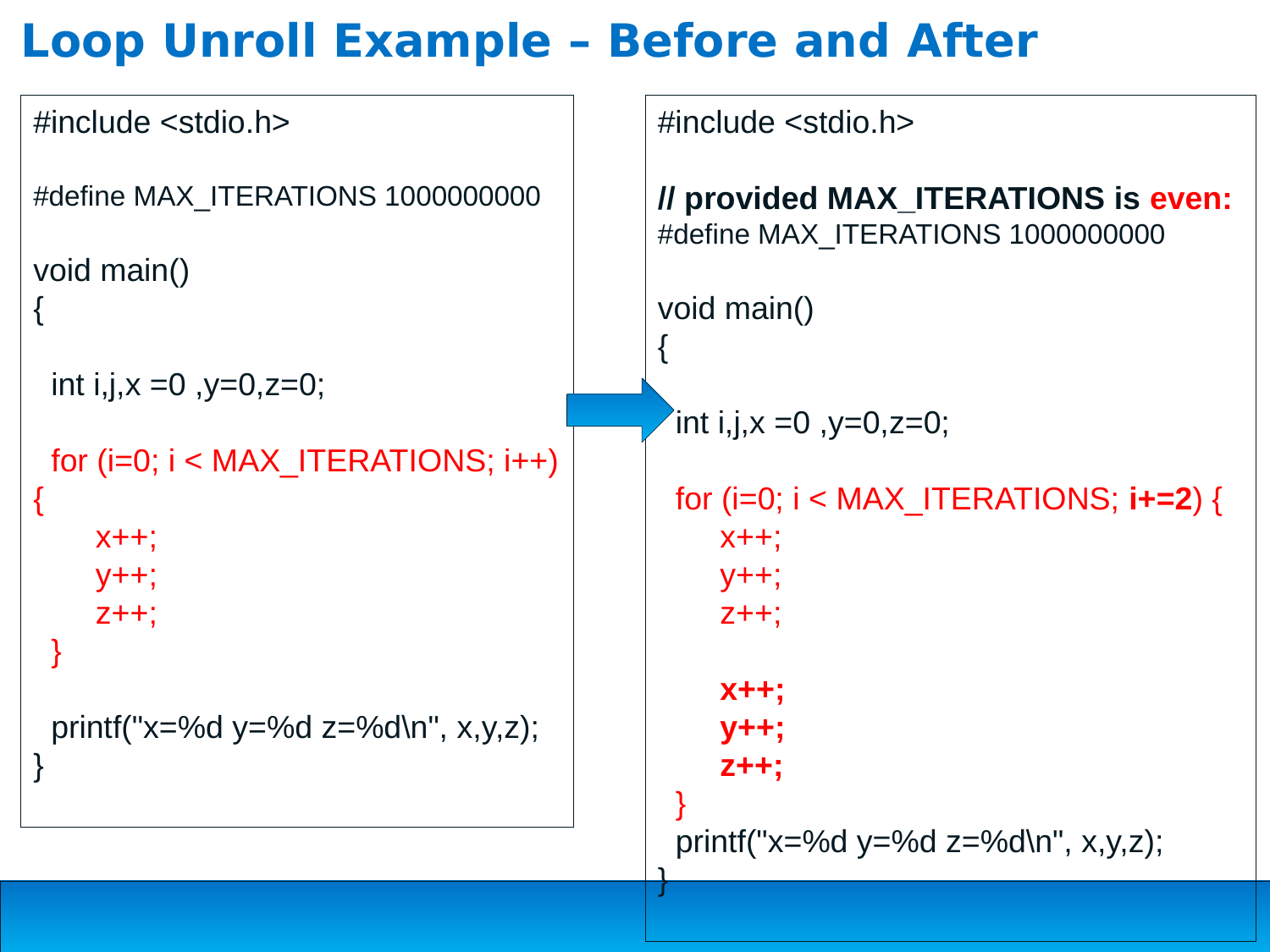

# Loop Unroll Example – Before and After
#include <stdio.h>

#define MAX_ITERATIONS 1000000000

void main()
{

  int i,j,x =0 ,y=0,z=0;

  for (i=0; i < MAX_ITERATIONS; i++) {
       x++;
       y++;
       z++;
  }

  printf("x=%d y=%d z=%d\n", x,y,z);
}

#include <stdio.h>

// provided MAX_ITERATIONS is even:
#define MAX_ITERATIONS 1000000000

void main()
{

  int i,j,x =0 ,y=0,z=0;

  for (i=0; i < MAX_ITERATIONS; i+=2) {
       x++;
       y++;
       z++;

       x++;
       y++;
       z++;
  }
  printf("x=%d y=%d z=%d\n", x,y,z);
}